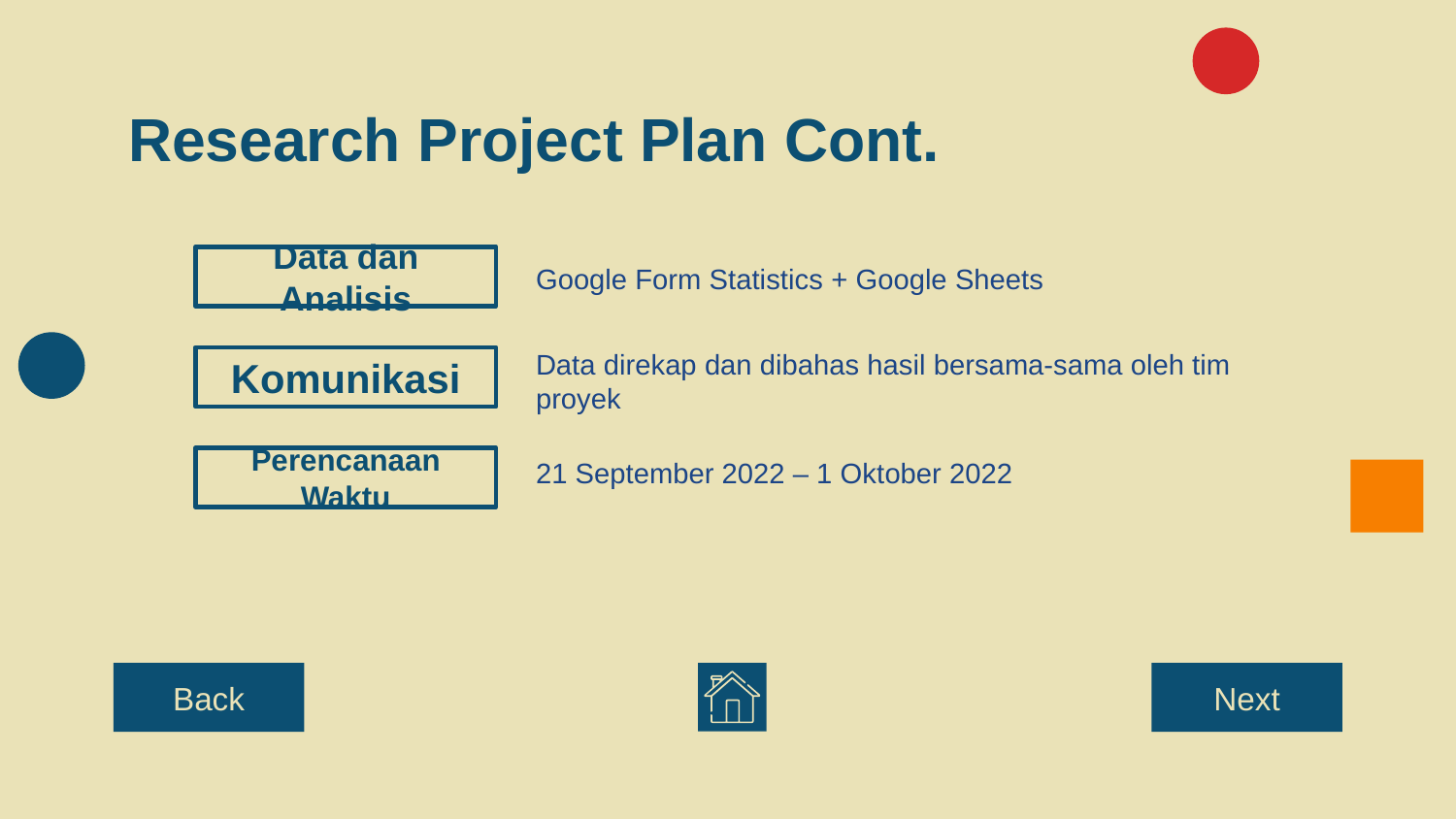

# Research Project Plan Cont.
Data dan Analisis
Google Form Statistics + Google Sheets
Data direkap dan dibahas hasil bersama-sama oleh tim proyek
Komunikasi
21 September 2022 – 1 Oktober 2022
Perencanaan Waktu
Back

Next